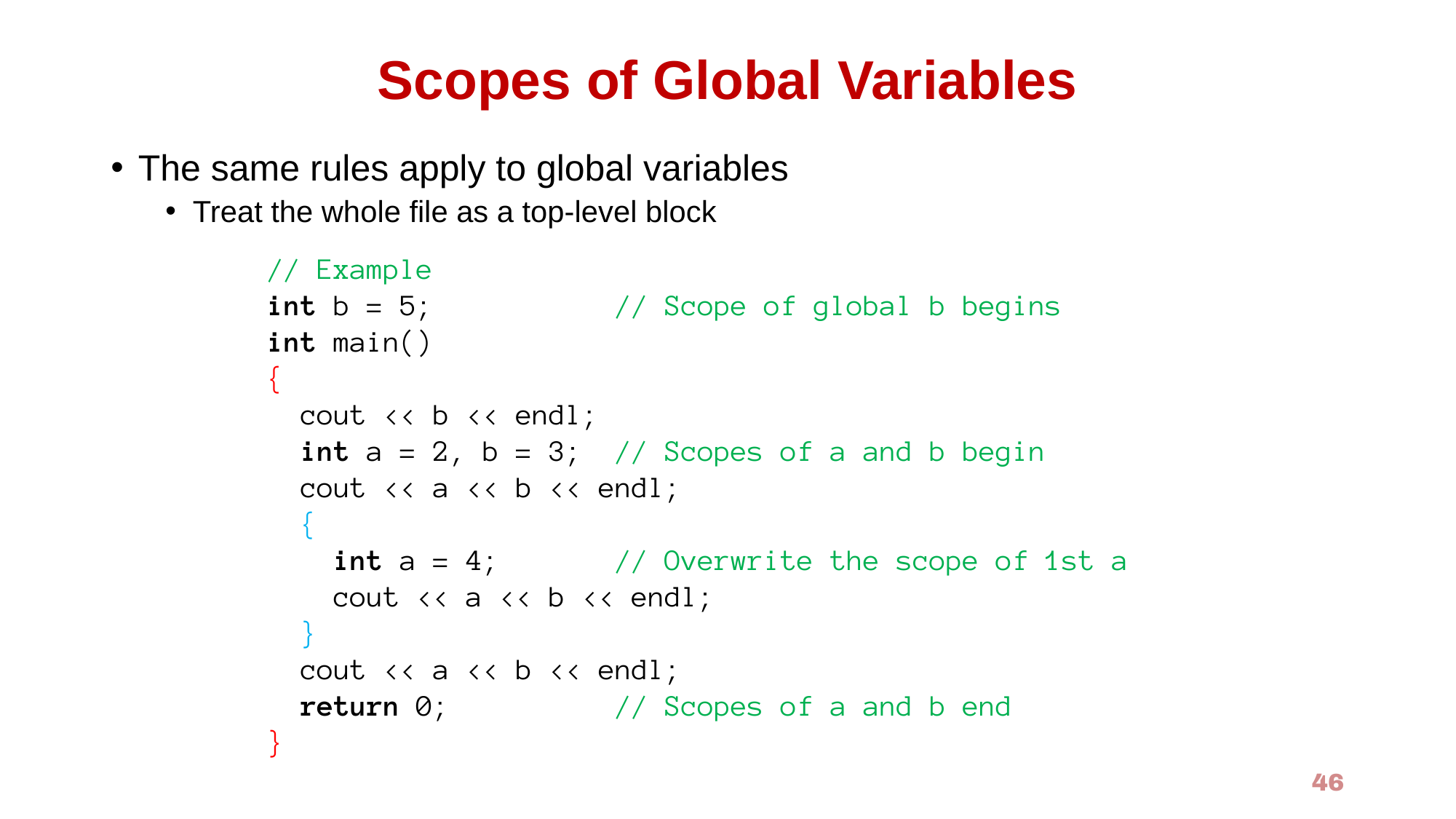

# Scopes of Global Variables
The same rules apply to global variables
Treat the whole file as a top-level block
// Example
int b = 5;           // Scope of global b begins
int main()
{
  cout << b << endl;
  int a = 2, b = 3;  // Scopes of a and b begin
  cout << a << b << endl;
  {
    int a = 4;       // Overwrite the scope of 1st a
    cout << a << b << endl;
  }
  cout << a << b << endl;
  return 0;          // Scopes of a and b end
}
46